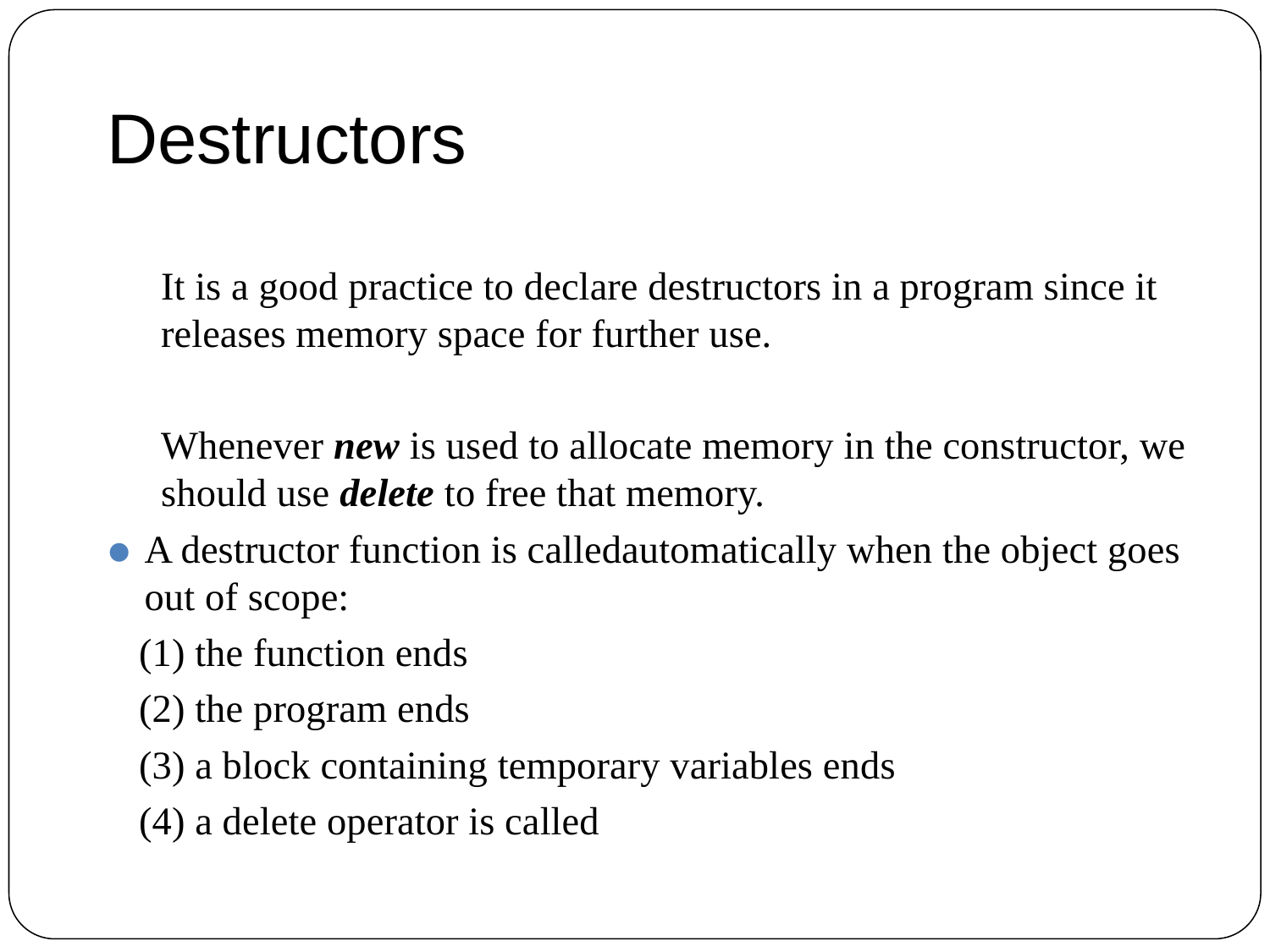

# Destructors
continue …
It is a good practice to declare destructors in a program since it releases memory space for further use.

Whenever new is used to allocate memory in the constructor, we should use delete to free that memory.
A destructor function is calledautomatically when the object goes out of scope:
   (1) the function ends
   (2) the program ends
   (3) a block containing temporary variables ends
   (4) a delete operator is called